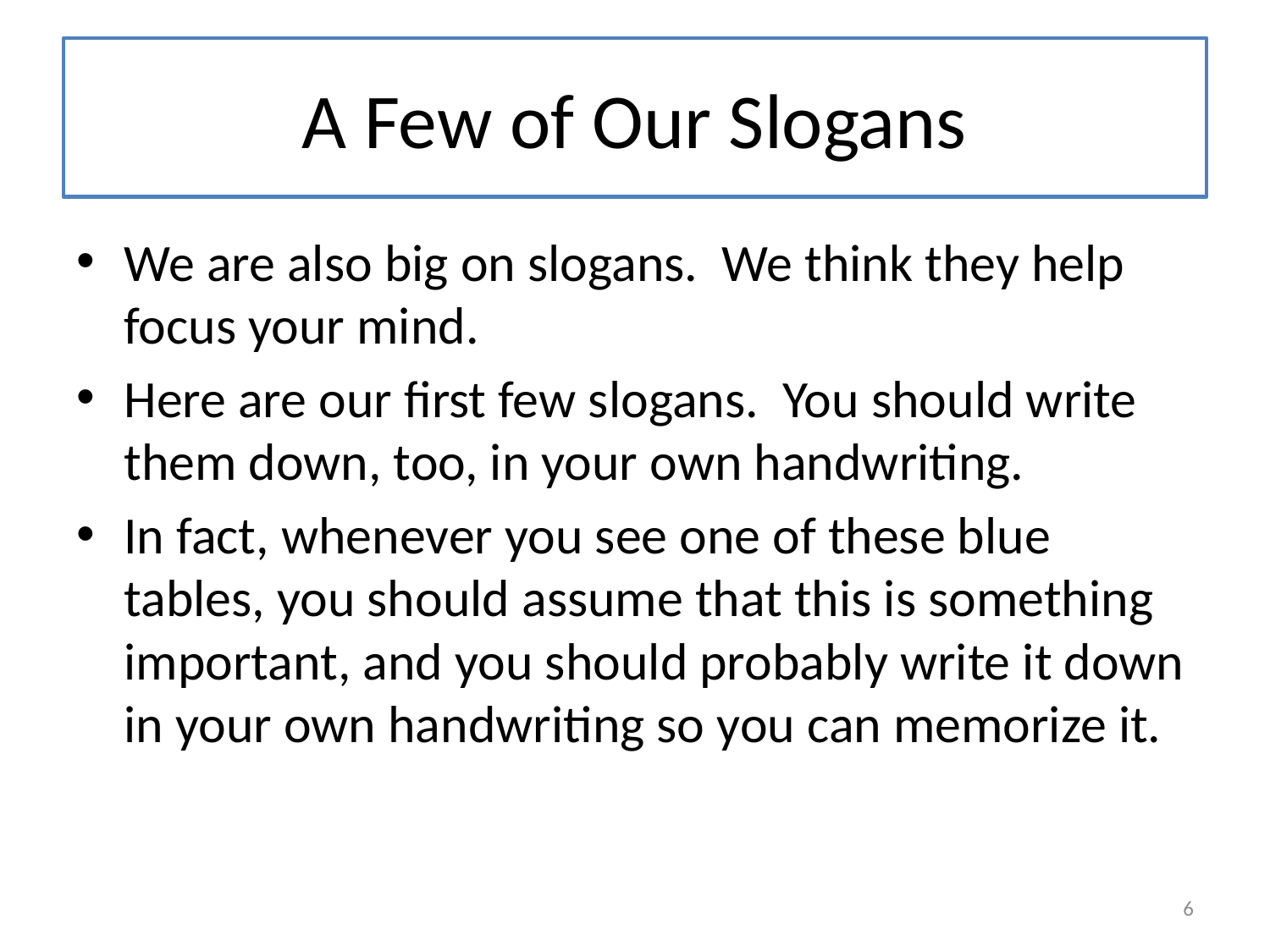

# A Few of Our Slogans
We are also big on slogans.  We think they help focus your mind.
Here are our first few slogans.  You should write them down, too, in your own handwriting.
In fact, whenever you see one of these blue tables, you should assume that this is something important, and you should probably write it down in your own handwriting so you can memorize it.

6